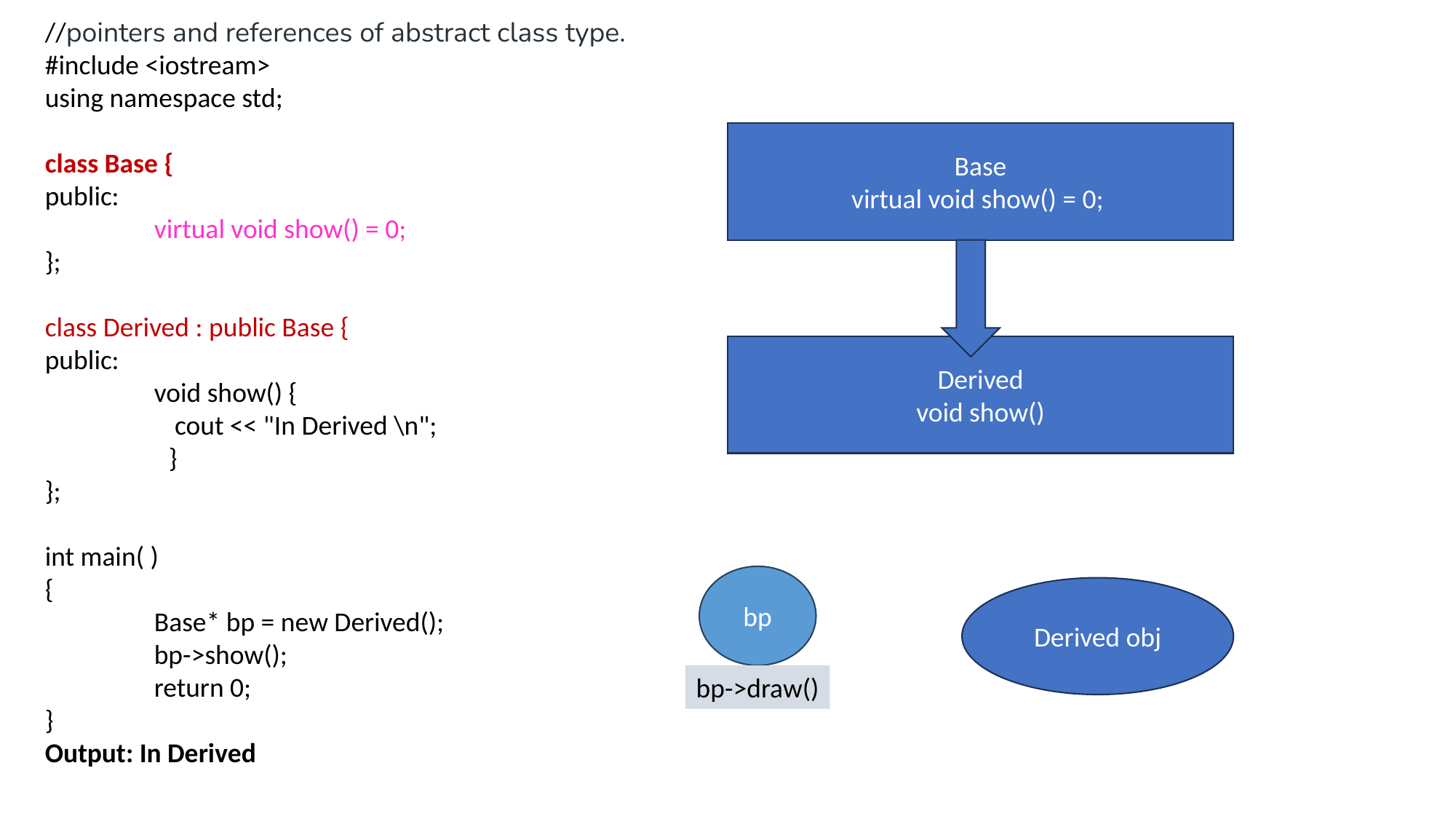

//pointers and references of abstract class type.
#include <iostream>
using namespace std;

class Base {
public:
	virtual void show() = 0;
};

class Derived : public Base {
public:
	void show() {
                     cout << "In Derived \n";
                    }
};

int main( )
{
	Base* bp = new Derived();
	bp->show();
	return 0;
}
Output: In Derived
Base
virtual void show() = 0;

Derived
void show()
bp
Derived obj
bp->draw()